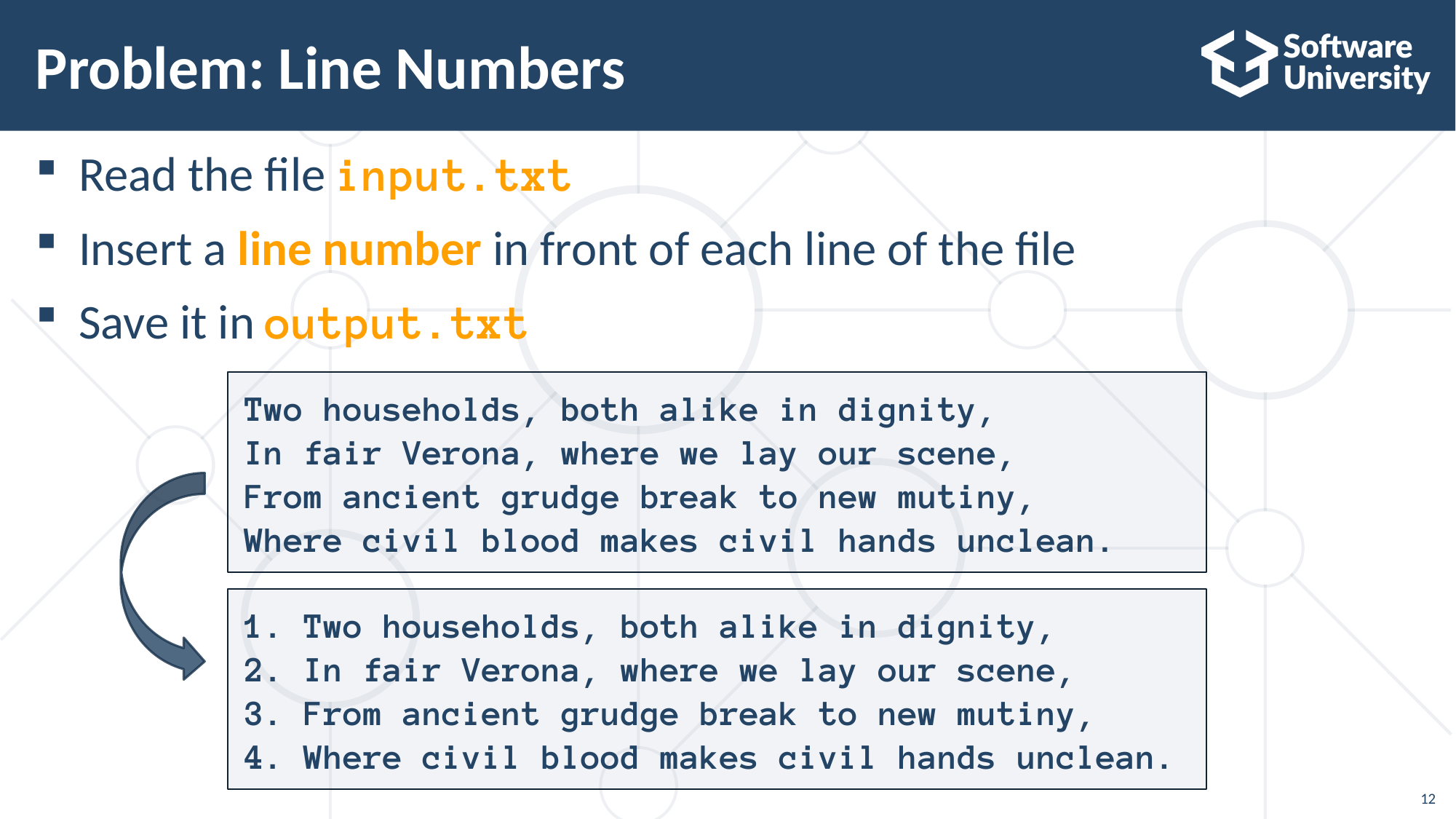

# Problem: Line Numbers
Read the file input.txt
Insert a line number in front of each line of the file
Save it in output.txt
Two households, both alike in dignity,
In fair Verona, where we lay our scene,
From ancient grudge break to new mutiny,
Where civil blood makes civil hands unclean.

1. Two households, both alike in dignity,
2. In fair Verona, where we lay our scene,
3. From ancient grudge break to new mutiny,
4. Where civil blood makes civil hands unclean.
12